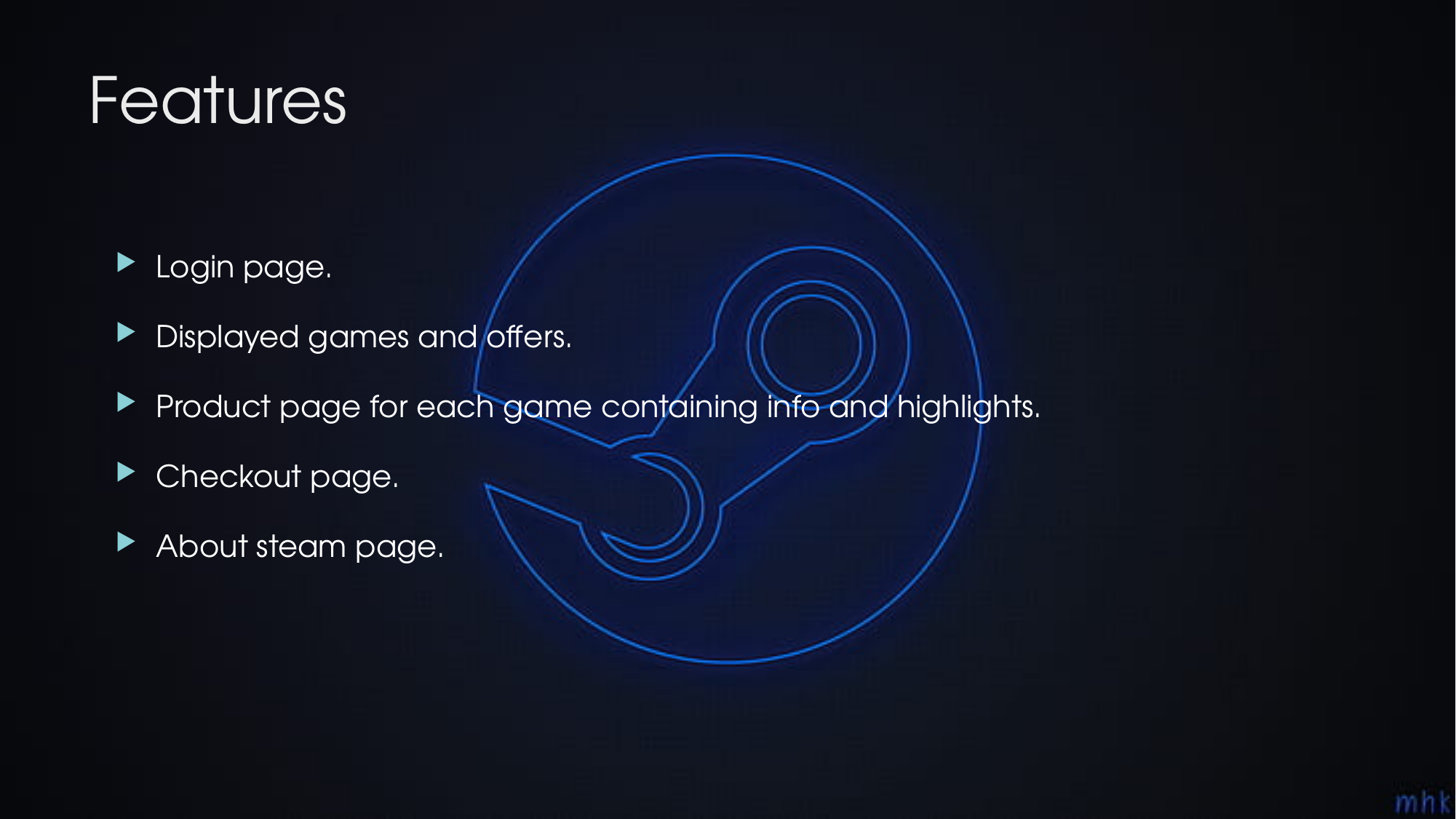

# Features

Login page.
Displayed games and offers.
Product page for each game containing info and highlights.
Checkout page.
About steam page.